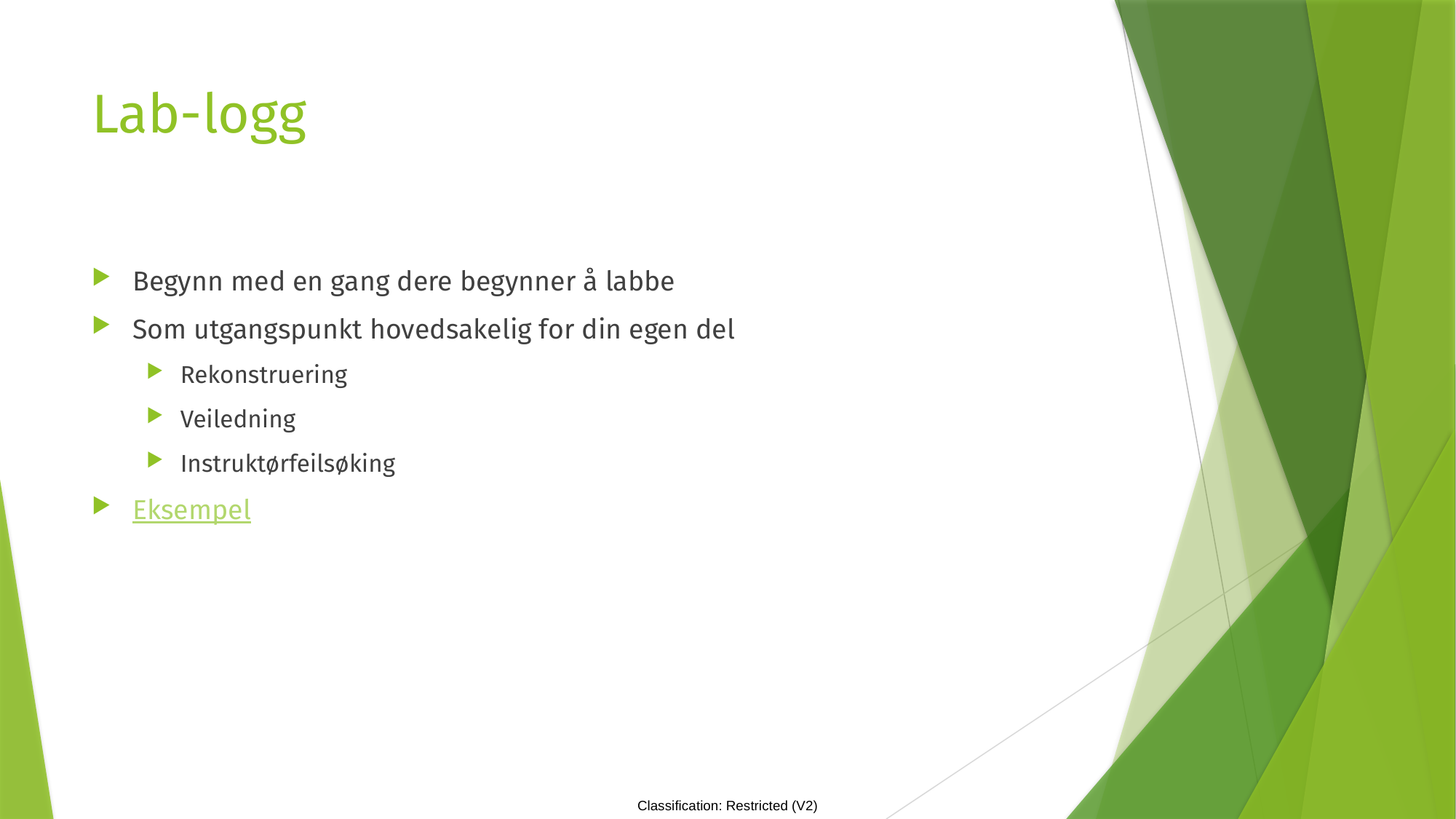

# Lab-logg
Begynn med en gang dere begynner å labbe
Som utgangspunkt hovedsakelig for din egen del
Rekonstruering
Veiledning
Instruktørfeilsøking
Eksempel